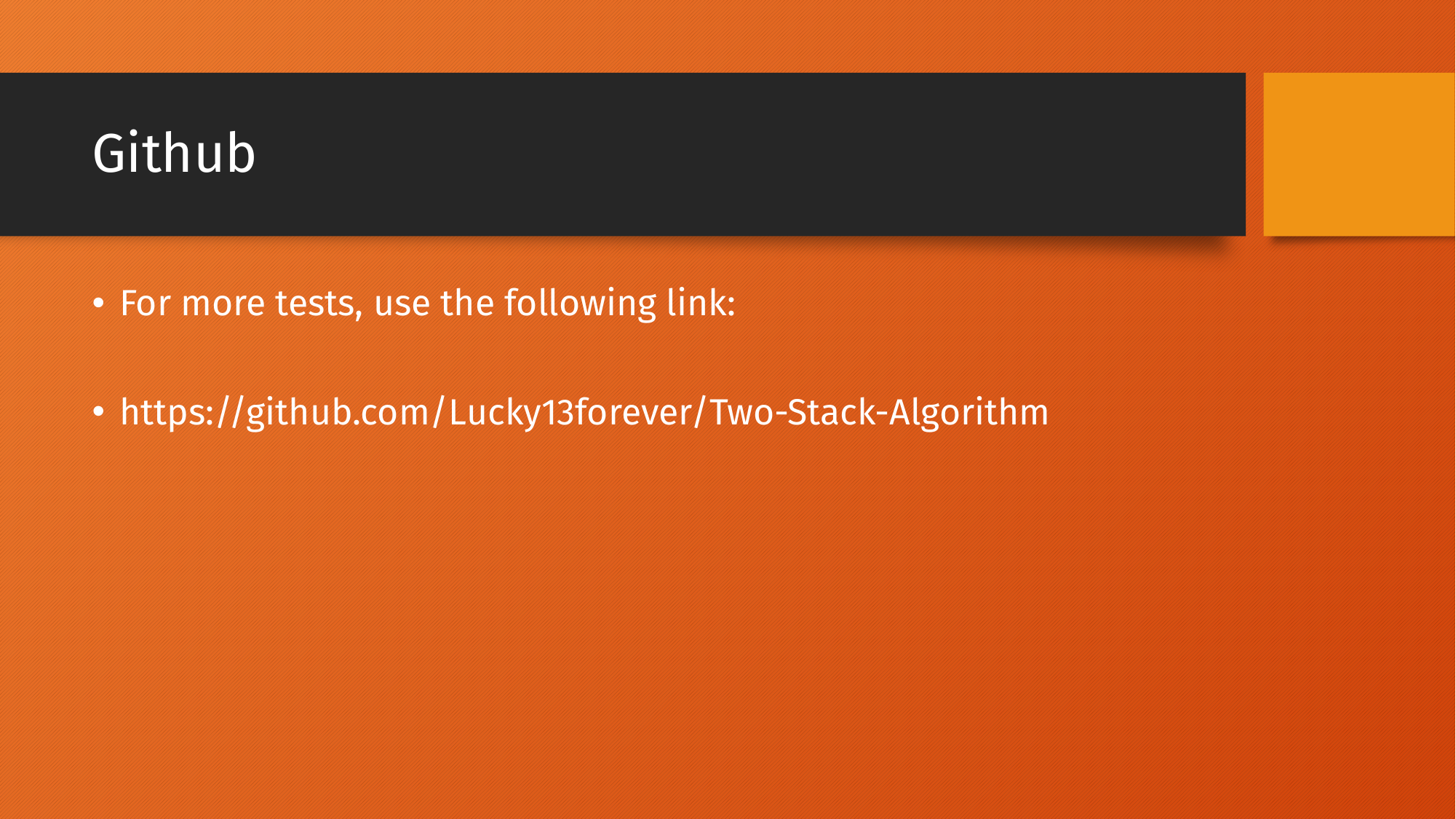

# Github
For more tests, use the following link:

https://github.com/Lucky13forever/Two-Stack-Algorithm